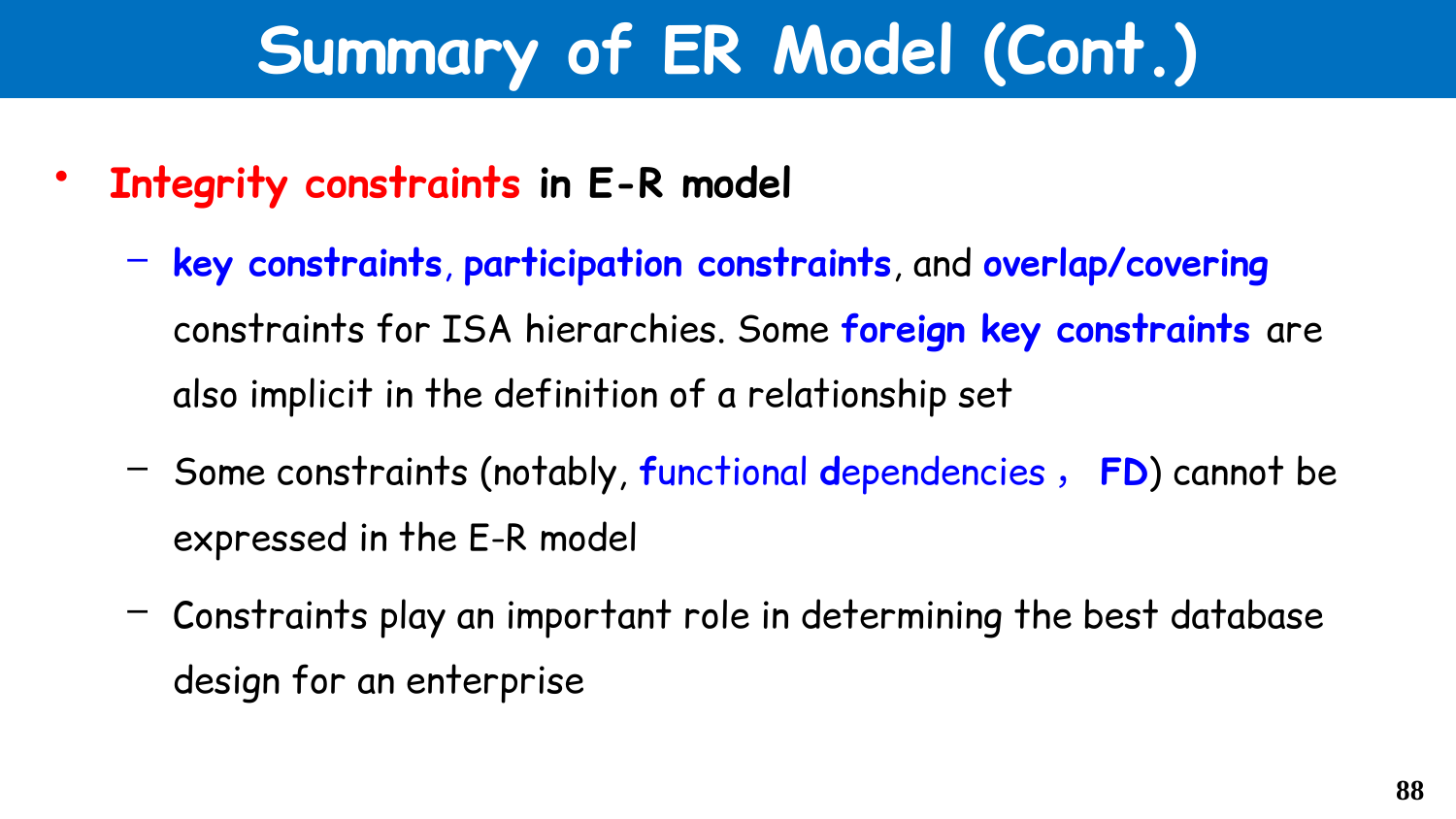

# Summary of ER Model (Cont.)
Integrity constraints in E-R model
key constraints, participation constraints, and overlap/covering constraints for ISA hierarchies. Some foreign key constraints are also implicit in the definition of a relationship set
Some constraints (notably, functional dependencies，FD) cannot be expressed in the E-R model
Constraints play an important role in determining the best database design for an enterprise